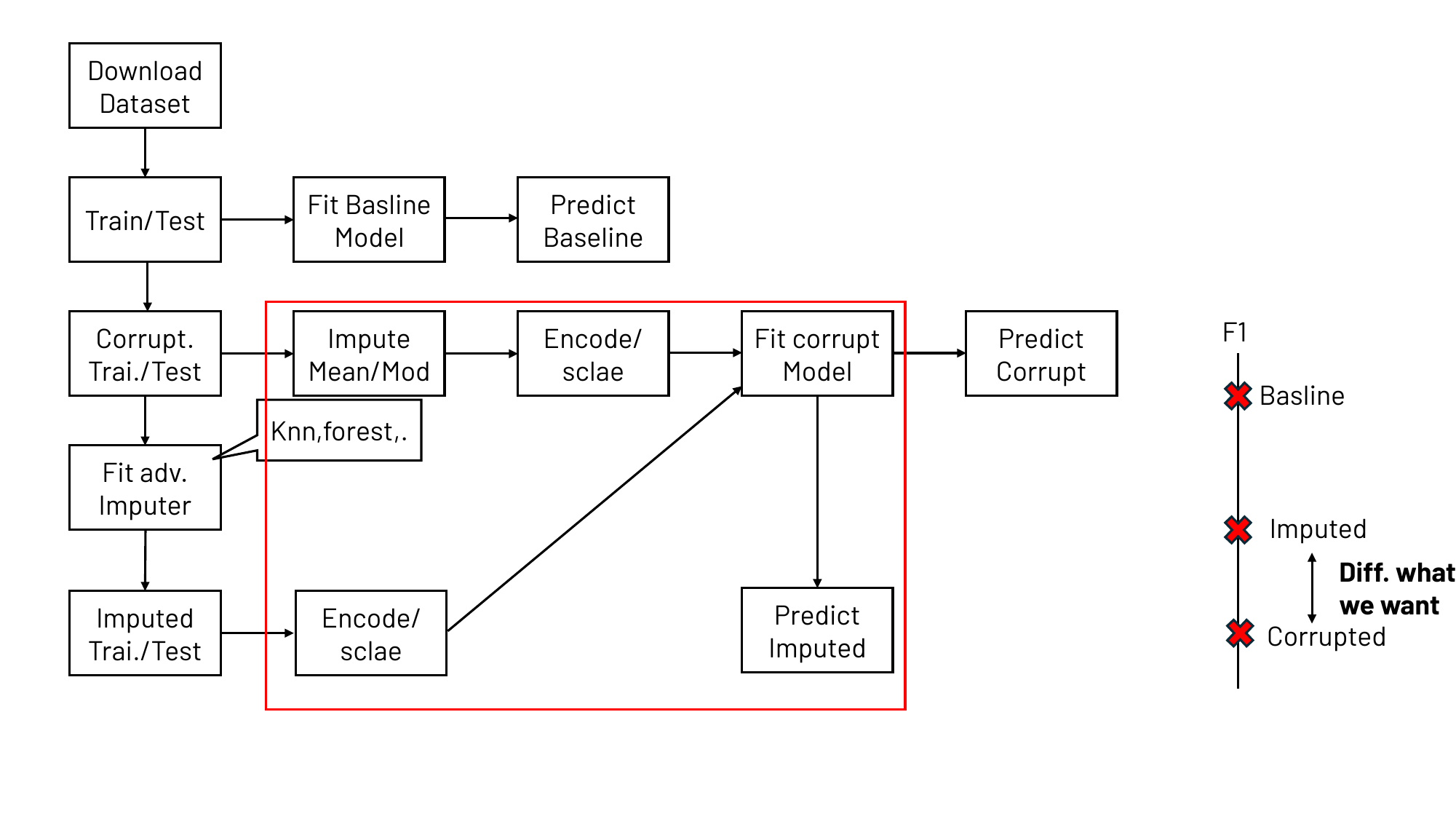

Download Dataset
Train/Test
Fit Basline
Model
Predict
Baseline

F1
Corrupt.
Trai./Test
Impute Mean/Mod
Encode/sclae
Fit corrupt
Model
Predict
Corrupt
Basline

Knn,forest,.
Fit adv. Imputer
Imputed

Diff. what we want
Predict
Imputed
Imputed
Trai./Test
Encode/sclae

Corrupted